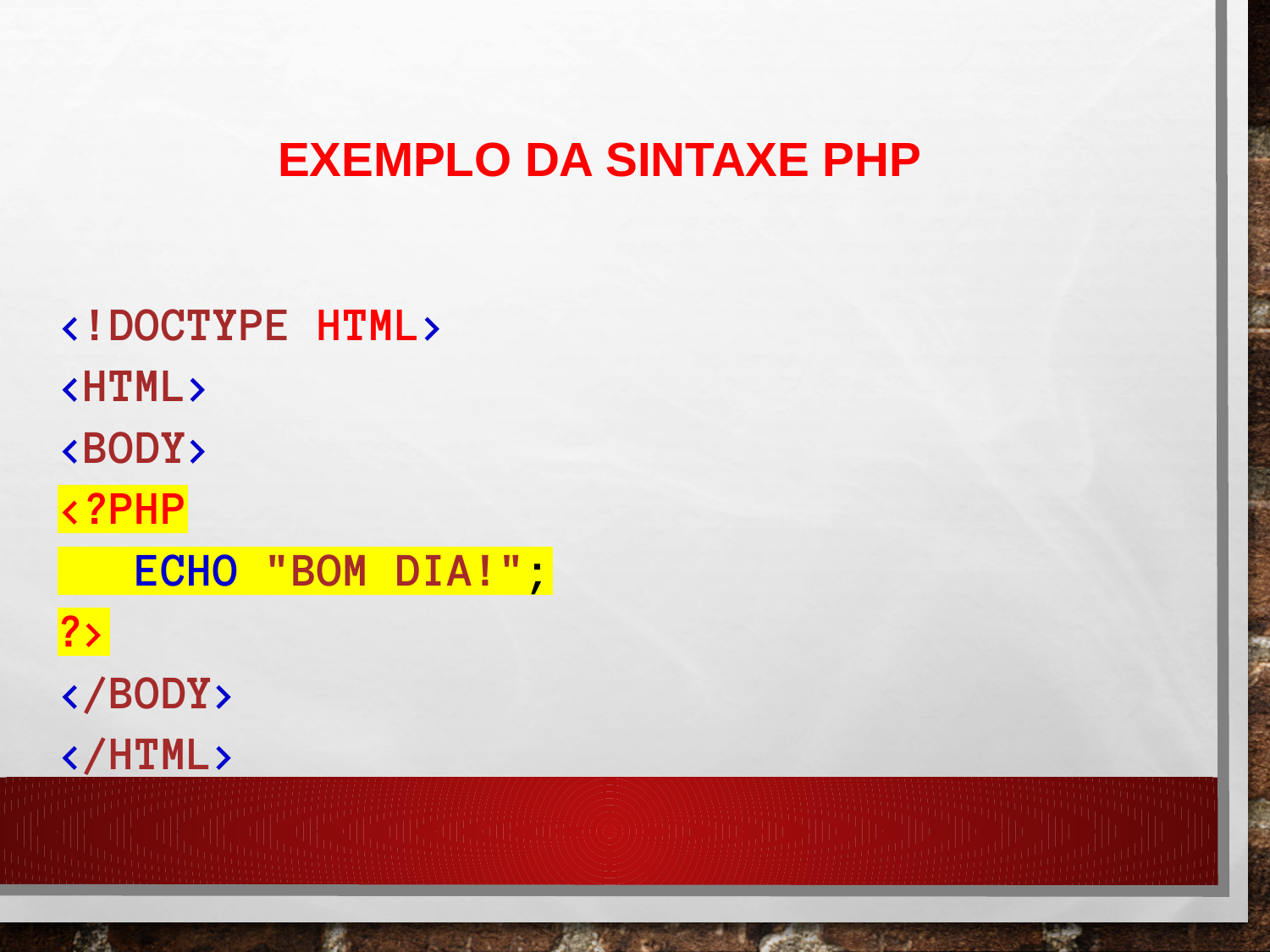

Exemplo da sintaxe PHP

<!DOCTYPE html>
<html>
<body>
<?php
   echo "Bom dia!";
?>
</body>
</html>